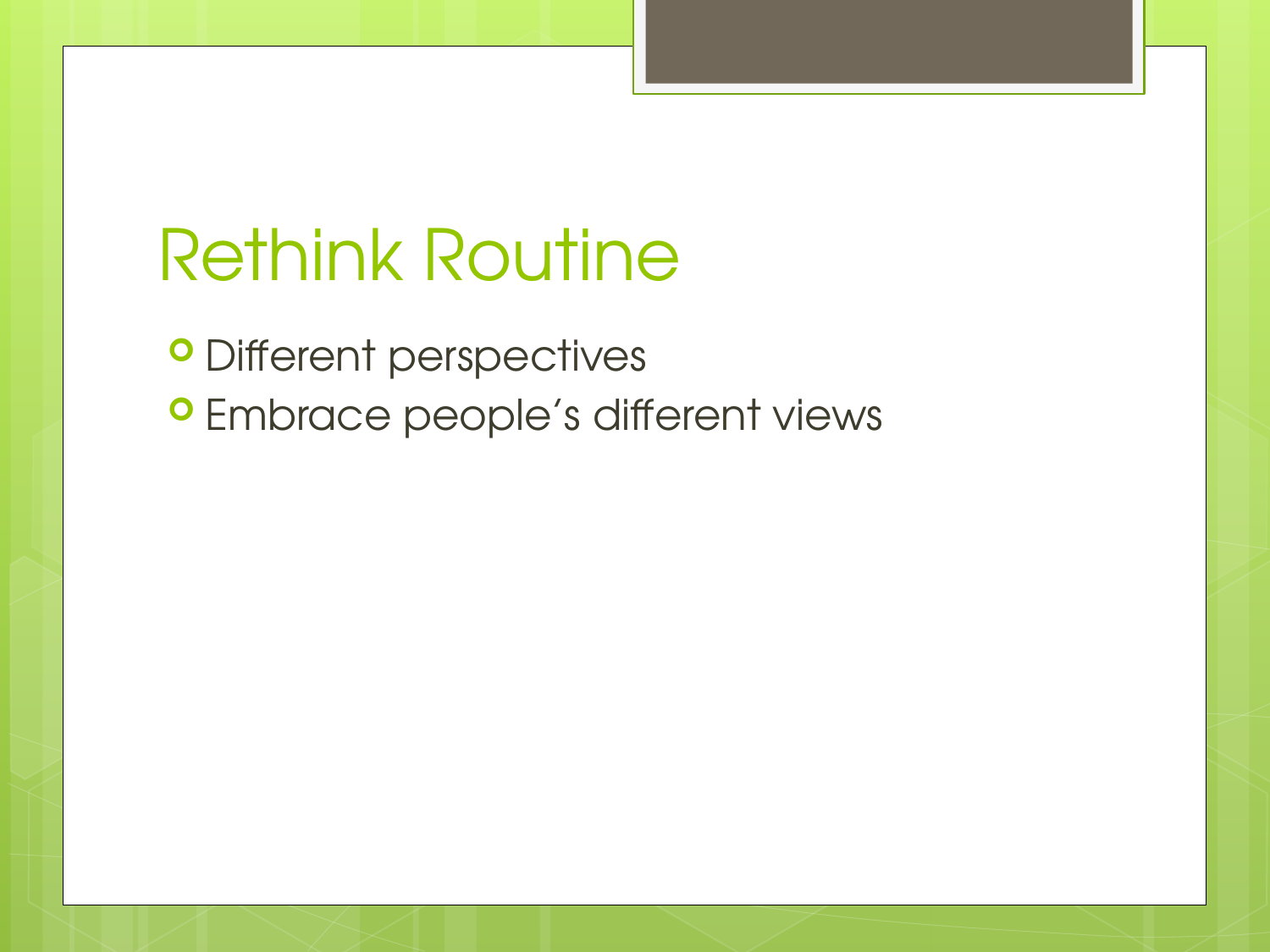

# Rethink Routine
Different perspectives
Embrace people’s different views